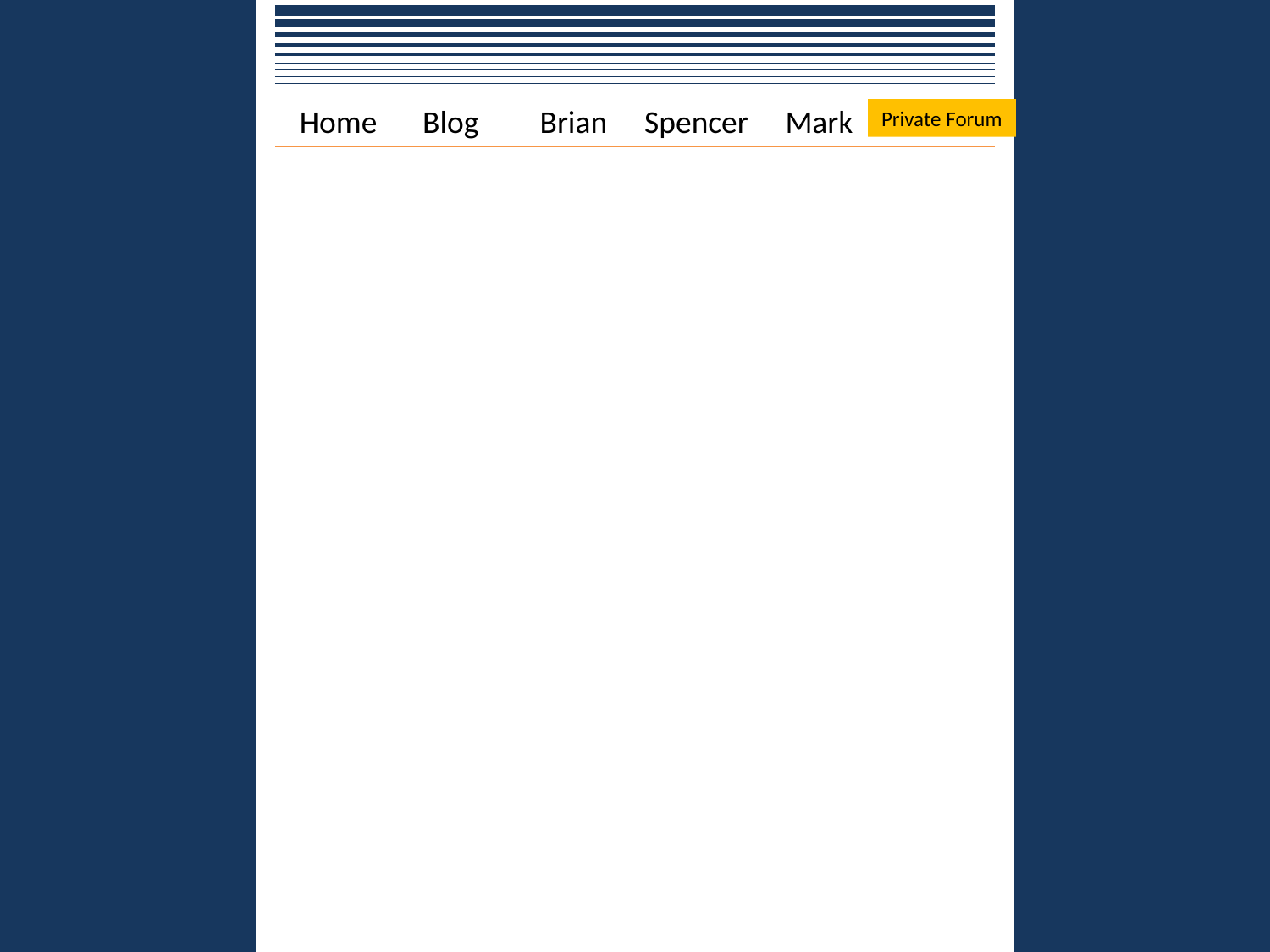

Home
Blog
Brian
Spencer
Mark
Private Forum